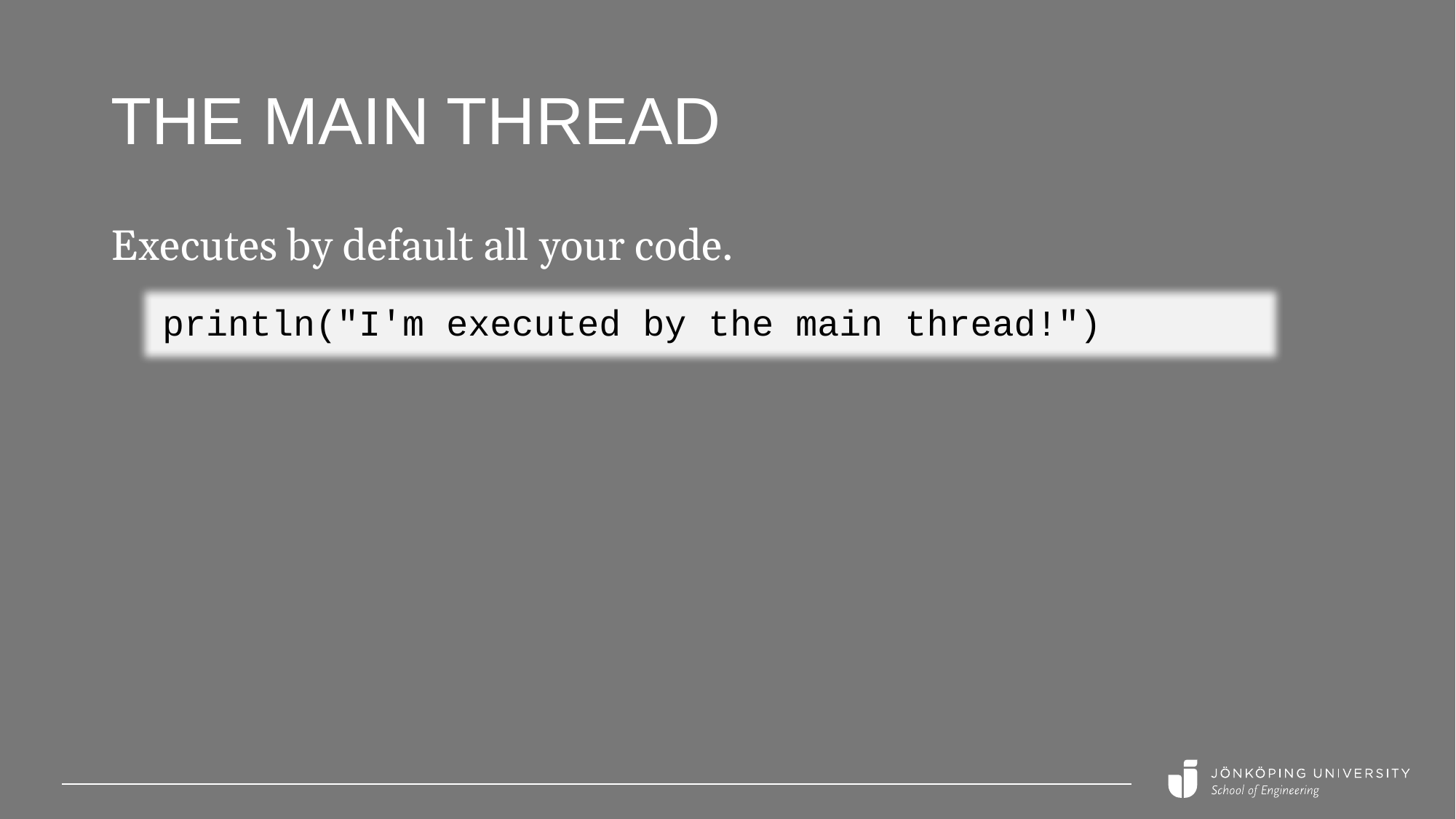

# The main thread
Executes by default all your code.
println("I'm executed by the main thread!")